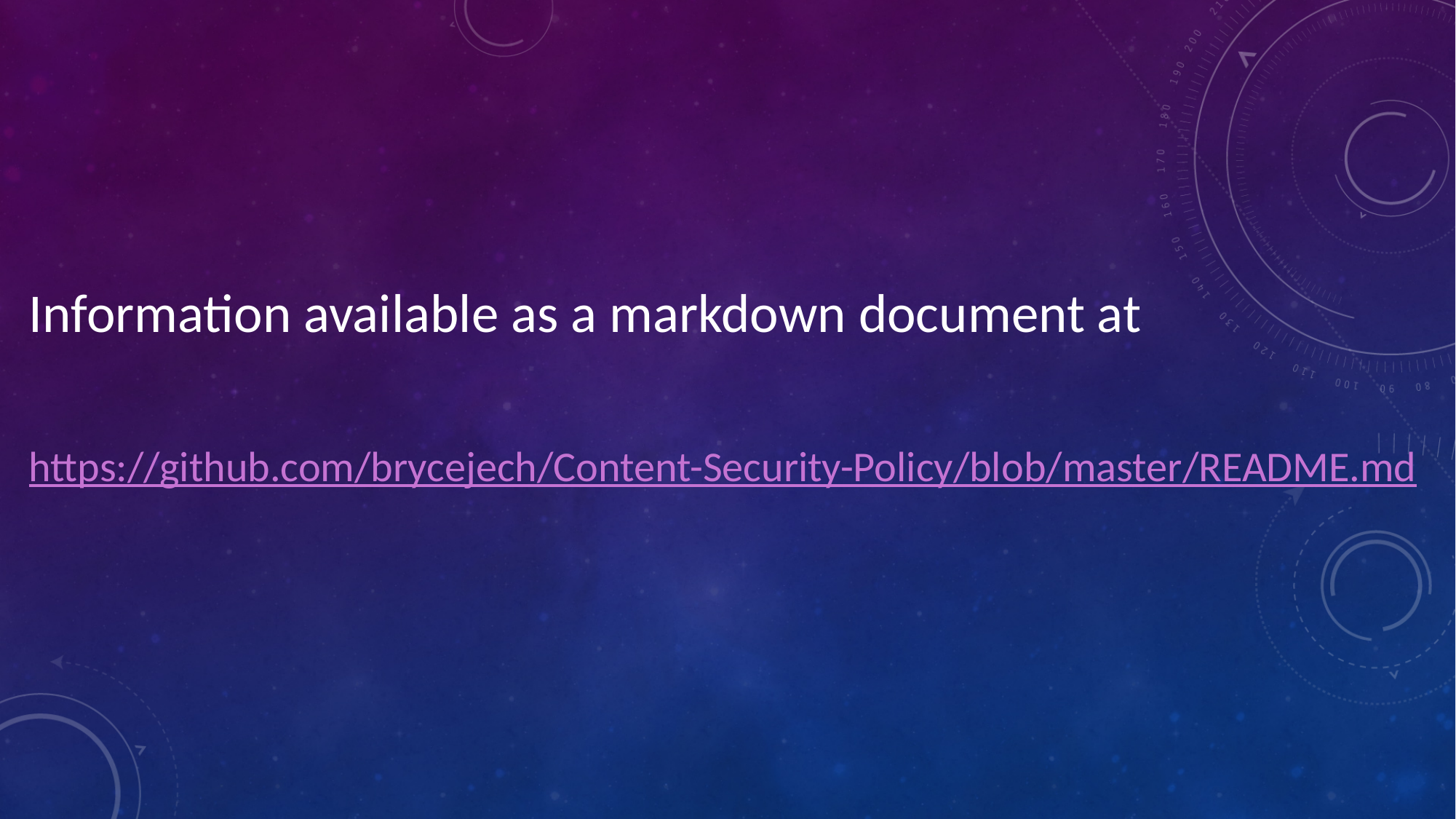

Information available as a markdown document at

https://github.com/brycejech/Content-Security-Policy/blob/master/README.md